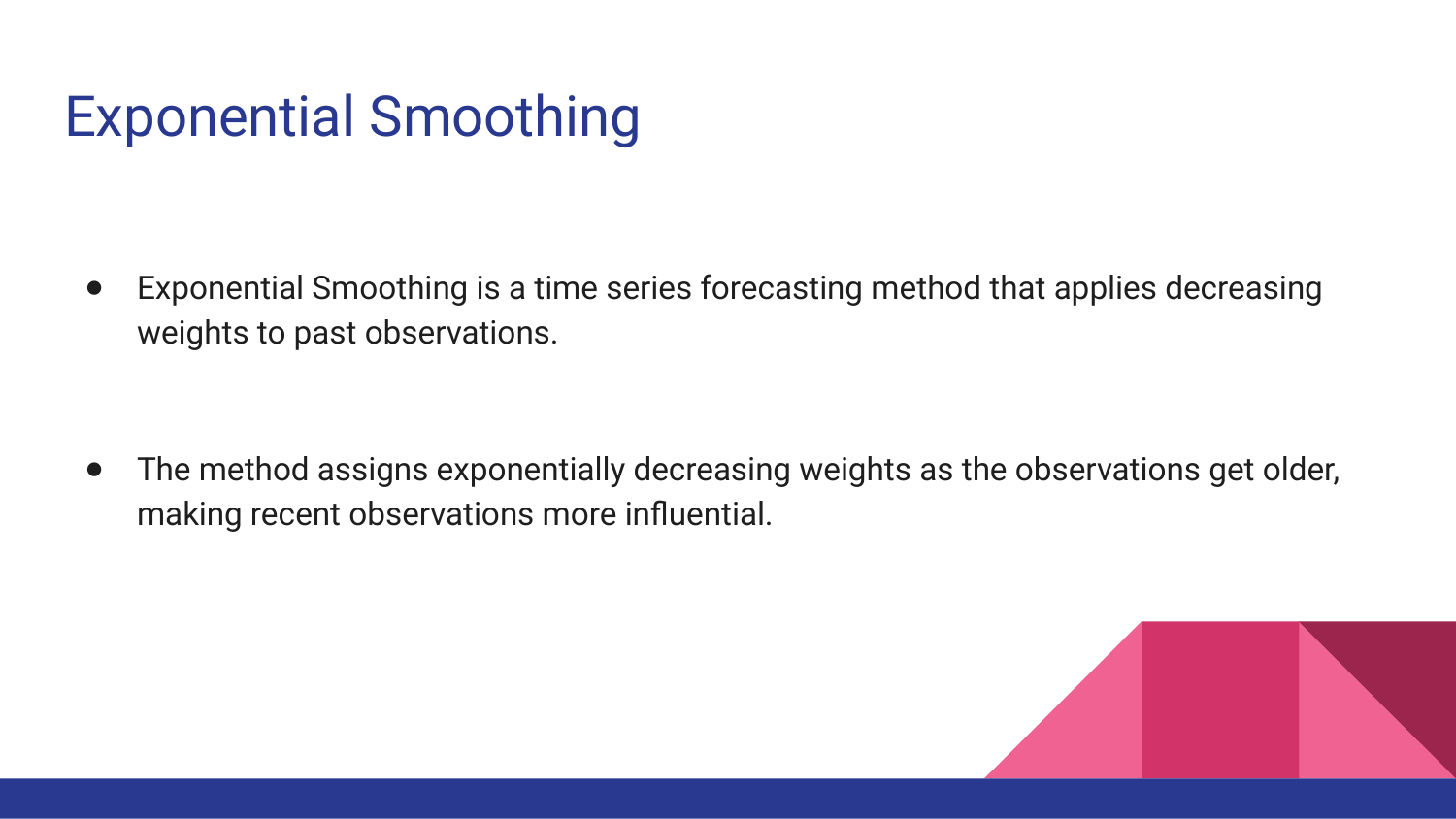

# Exponential Smoothing

Exponential Smoothing is a time series forecasting method that applies decreasing weights to past observations.

The method assigns exponentially decreasing weights as the observations get older, making recent observations more influential.